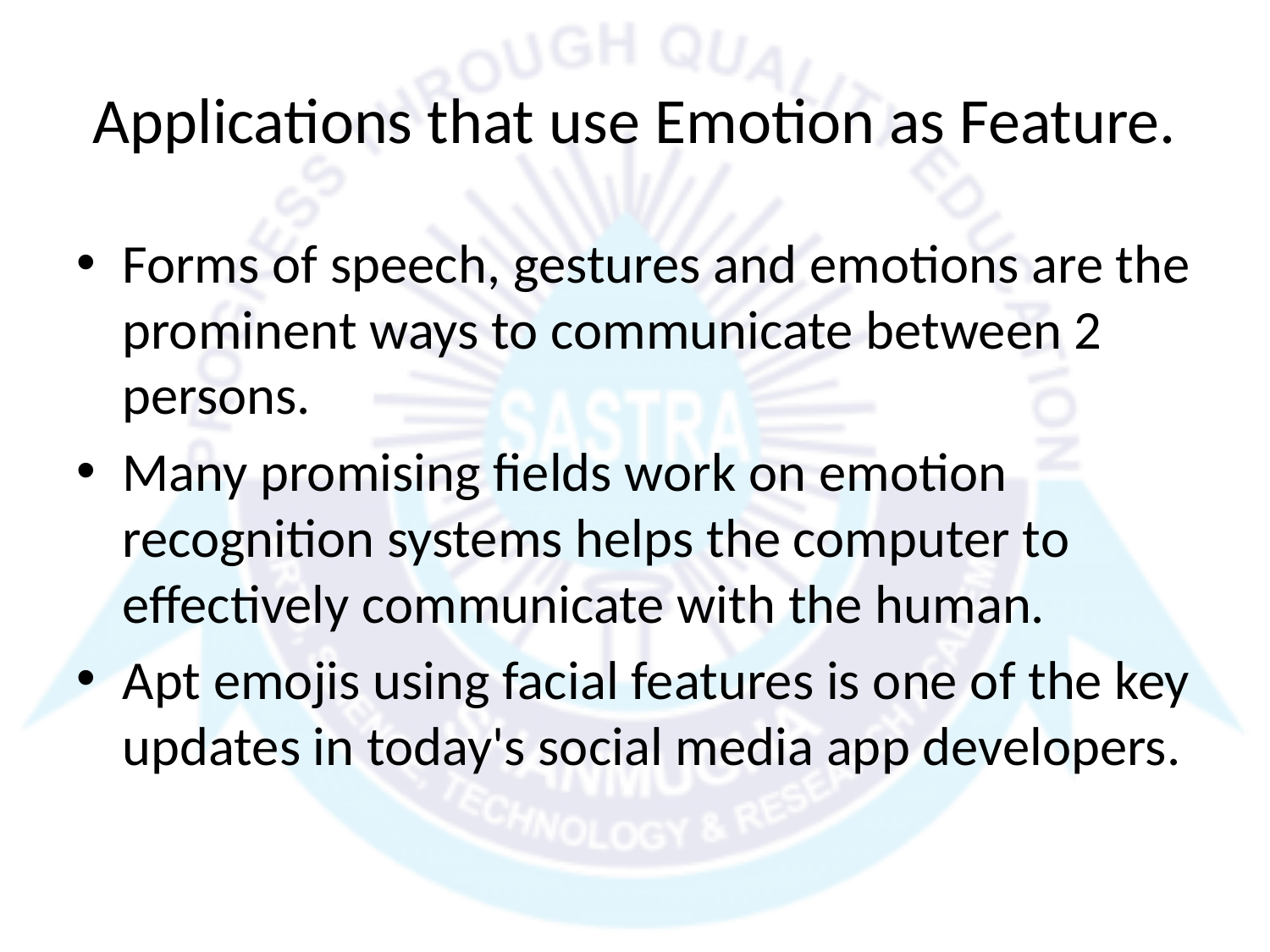

# Applications that use Emotion as Feature.
Forms of speech, gestures and emotions are the prominent ways to communicate between 2 persons.
Many promising fields work on emotion recognition systems helps the computer to effectively communicate with the human.
Apt emojis using facial features is one of the key updates in today's social media app developers.